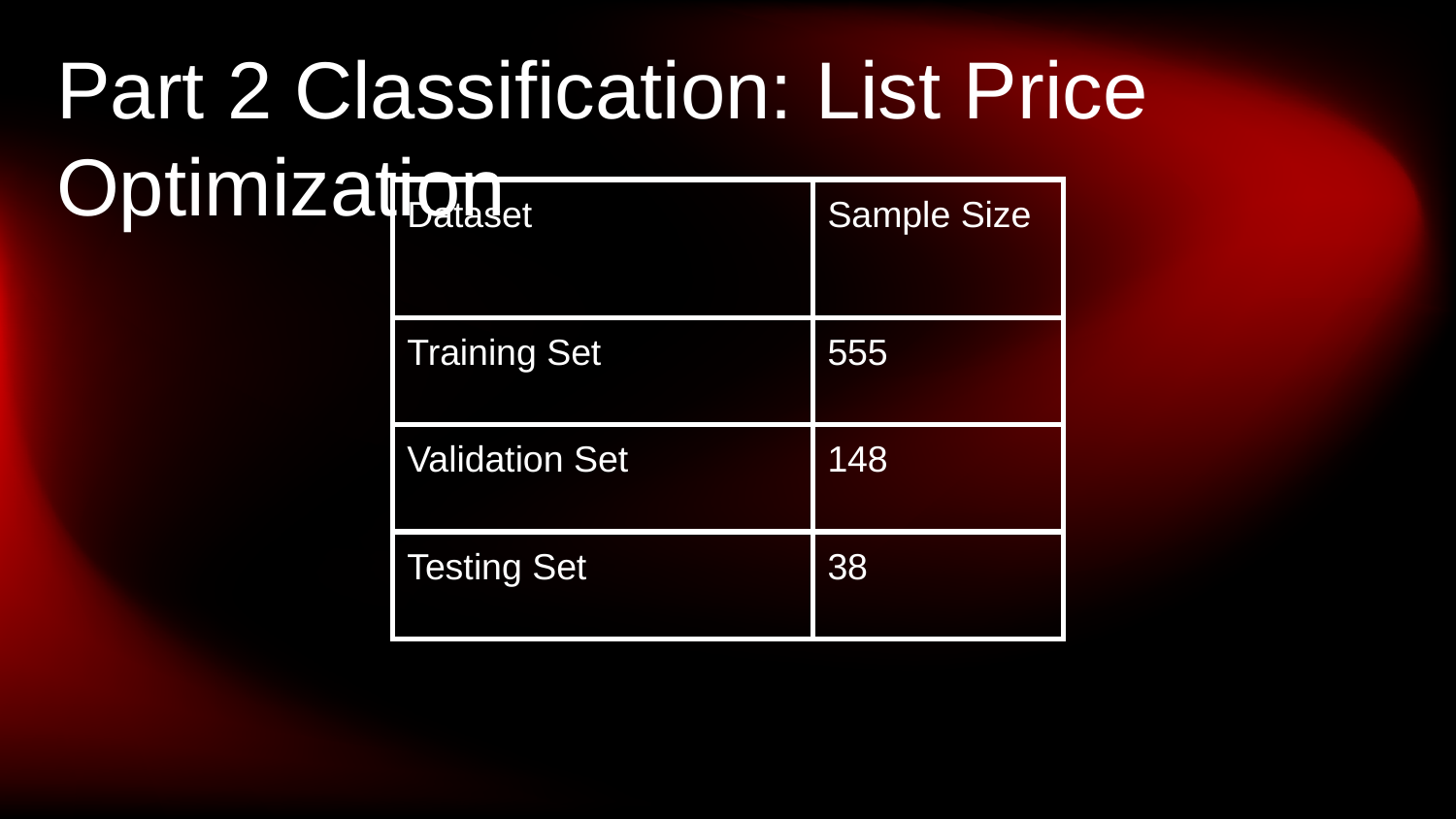

Part 2 Classification: List Price Optimization
| Dataset | Sample Size |
| --- | --- |
| Training Set | 555 |
| Validation Set | 148 |
| Testing Set | 38 |